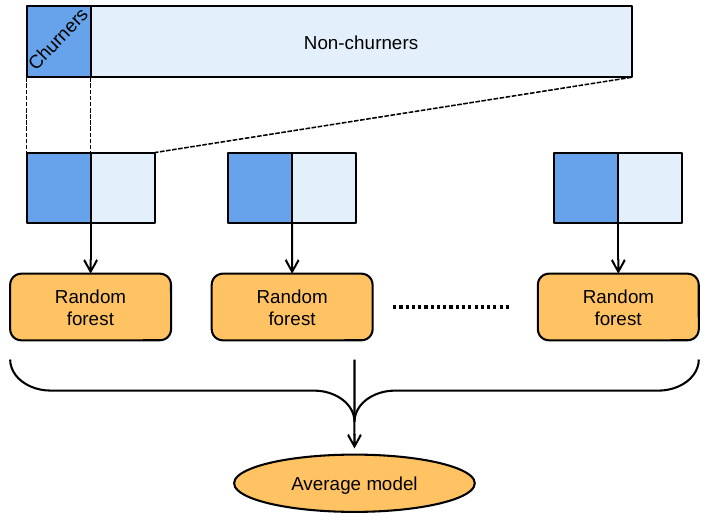

Non-churners
Churners

Random
forest
Random
forest
Random
forest
Average model